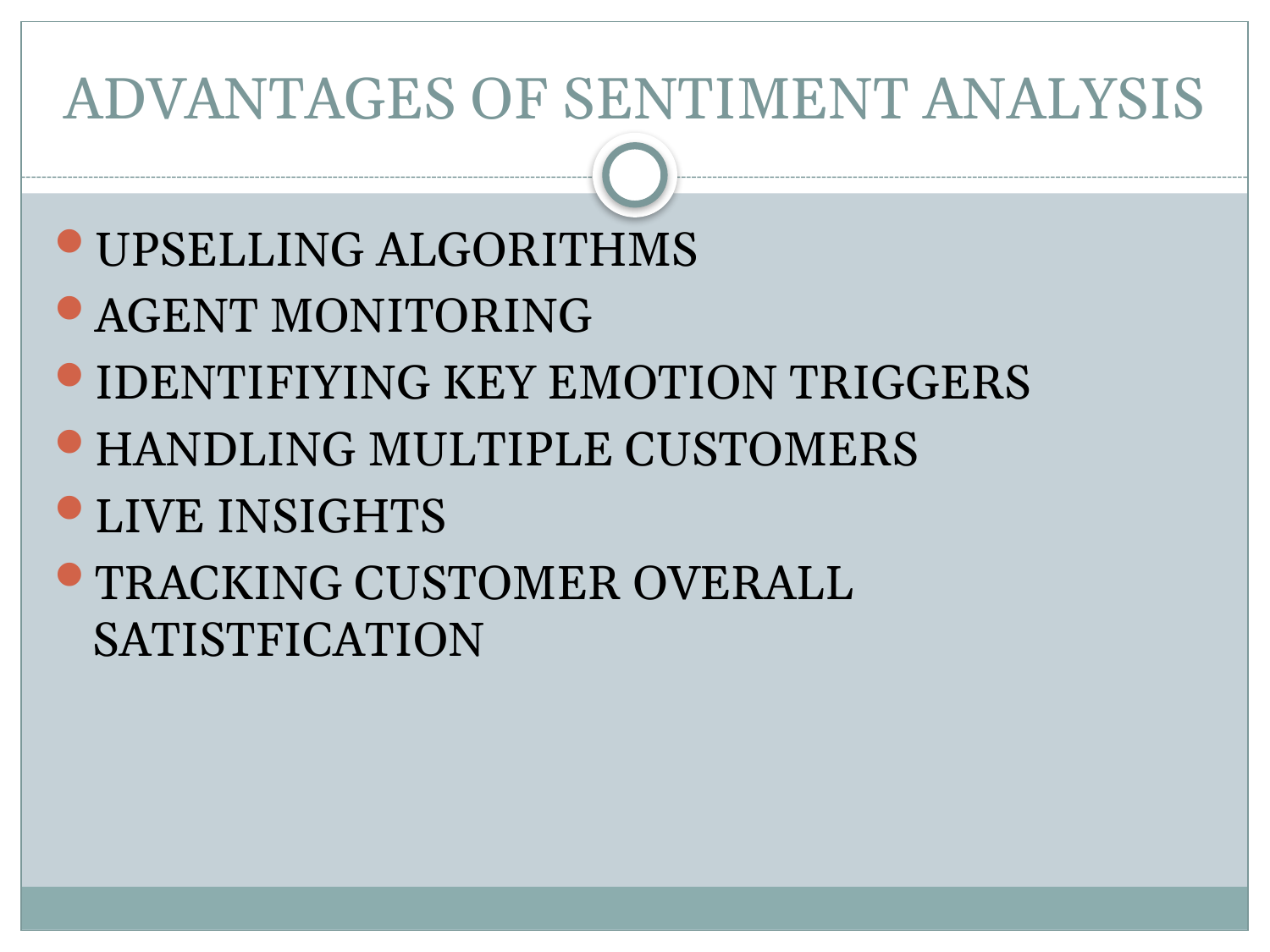

# ADVANTAGES OF SENTIMENT ANALYSIS
UPSELLING ALGORITHMS
AGENT MONITORING
IDENTIFIYING KEY EMOTION TRIGGERS
HANDLING MULTIPLE CUSTOMERS
LIVE INSIGHTS
TRACKING CUSTOMER OVERALL SATISTFICATION